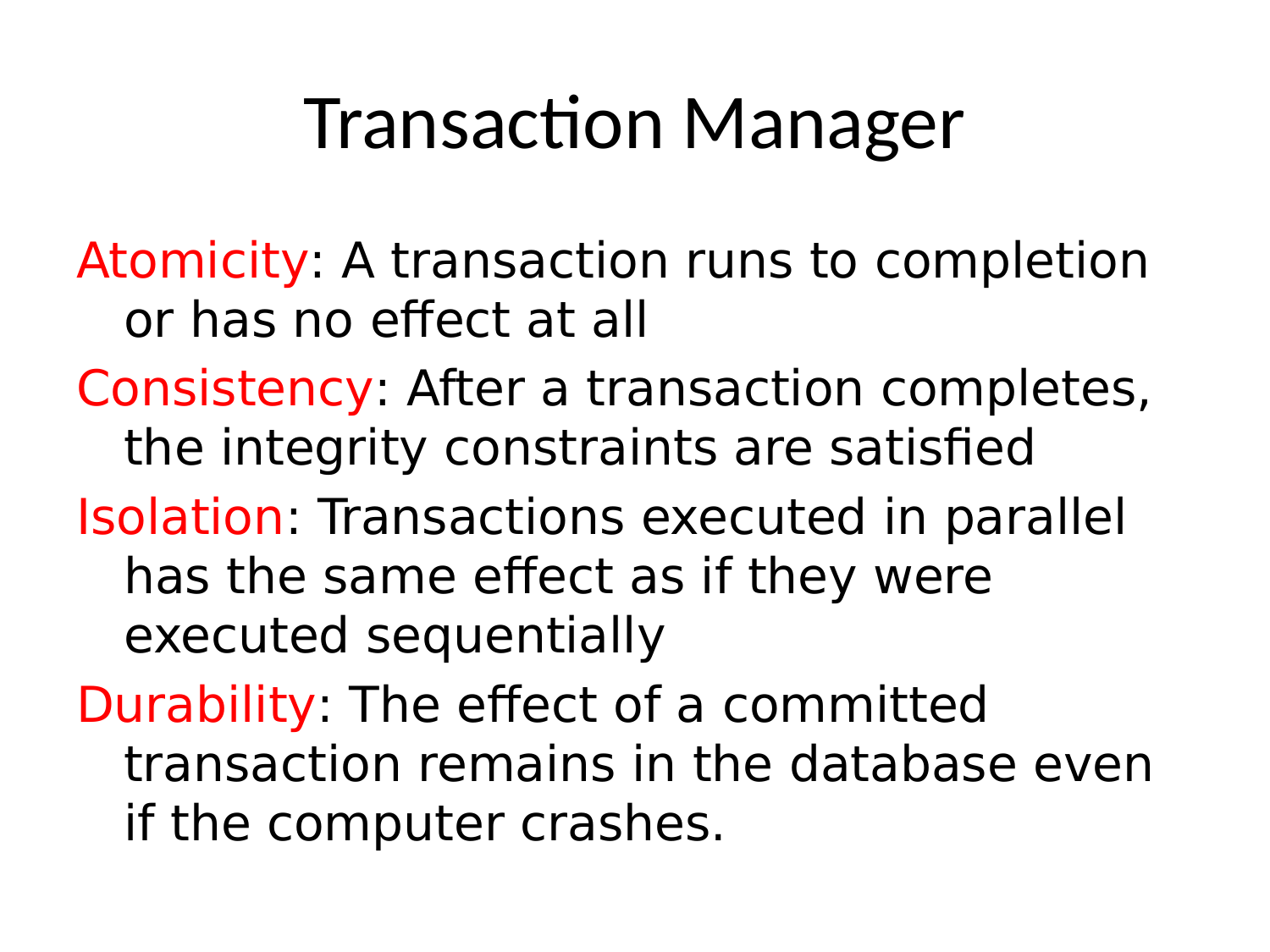

# Transaction Manager
Atomicity: A transaction runs to completion or has no effect at all
Consistency: After a transaction completes, the integrity constraints are satisfied
Isolation: Transactions executed in parallel has the same effect as if they were executed sequentially
Durability: The effect of a committed transaction remains in the database even if the computer crashes.